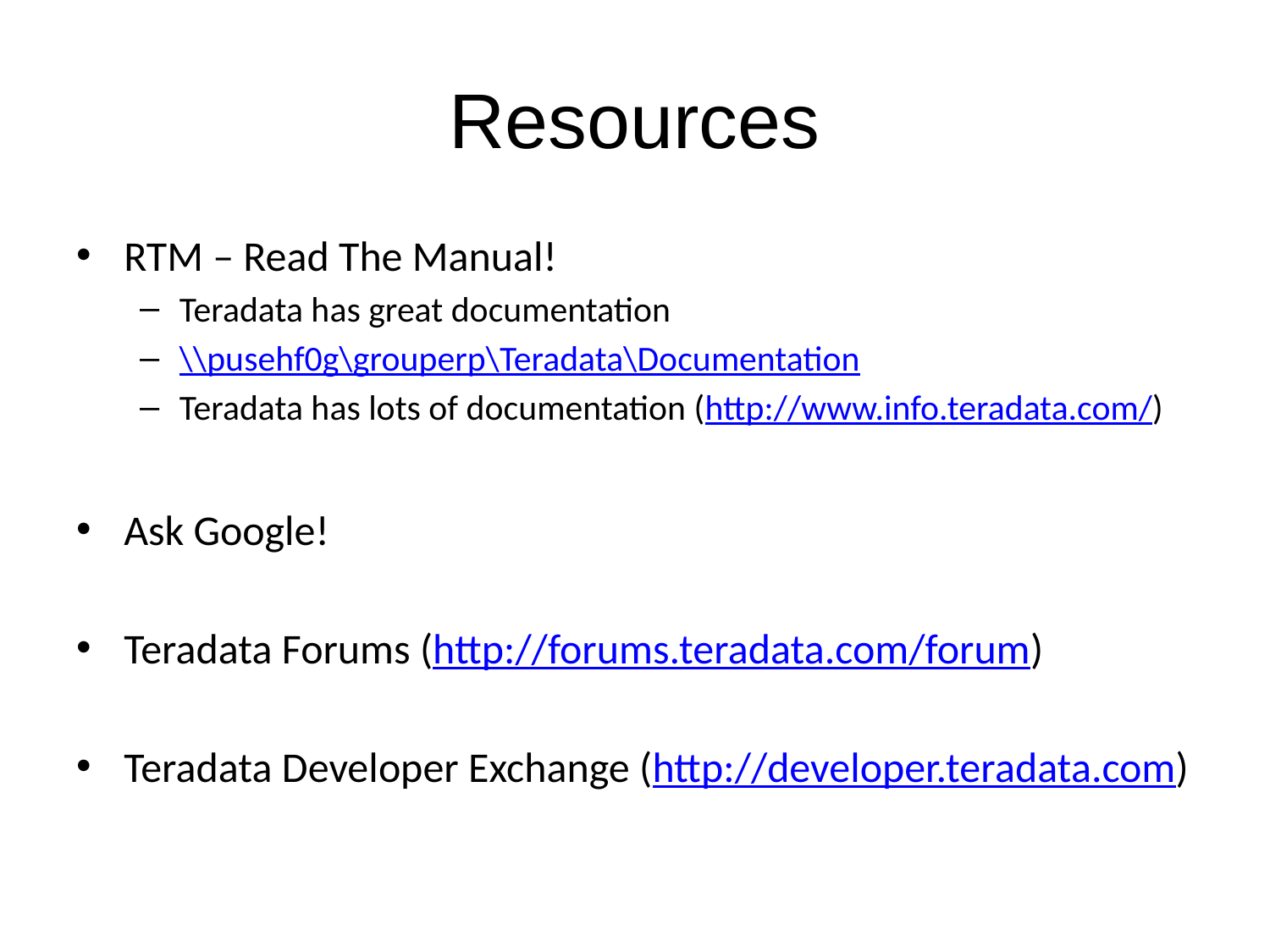

# Resources
RTM – Read The Manual!
Teradata has great documentation
\\pusehf0g\grouperp\Teradata\Documentation
Teradata has lots of documentation (http://www.info.teradata.com/)

Ask Google!

Teradata Forums (http://forums.teradata.com/forum)

Teradata Developer Exchange (http://developer.teradata.com)